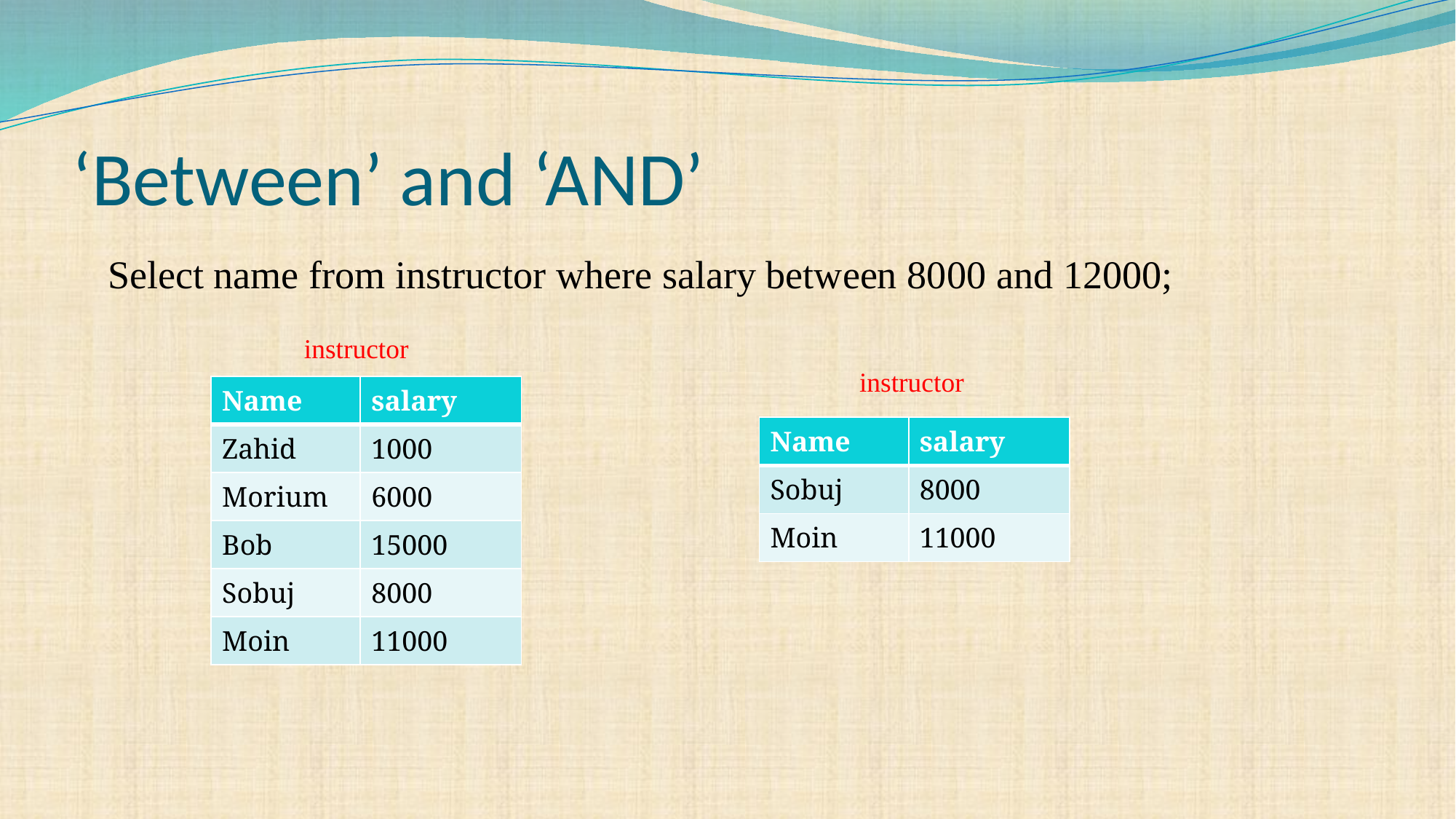

# ‘Between’ and ‘AND’
Select name from instructor where salary between 8000 and 12000;
instructor
instructor
| Name | salary |
| --- | --- |
| Zahid | 1000 |
| Morium | 6000 |
| Bob | 15000 |
| Sobuj | 8000 |
| Moin | 11000 |
| Name | salary |
| --- | --- |
| Sobuj | 8000 |
| Moin | 11000 |